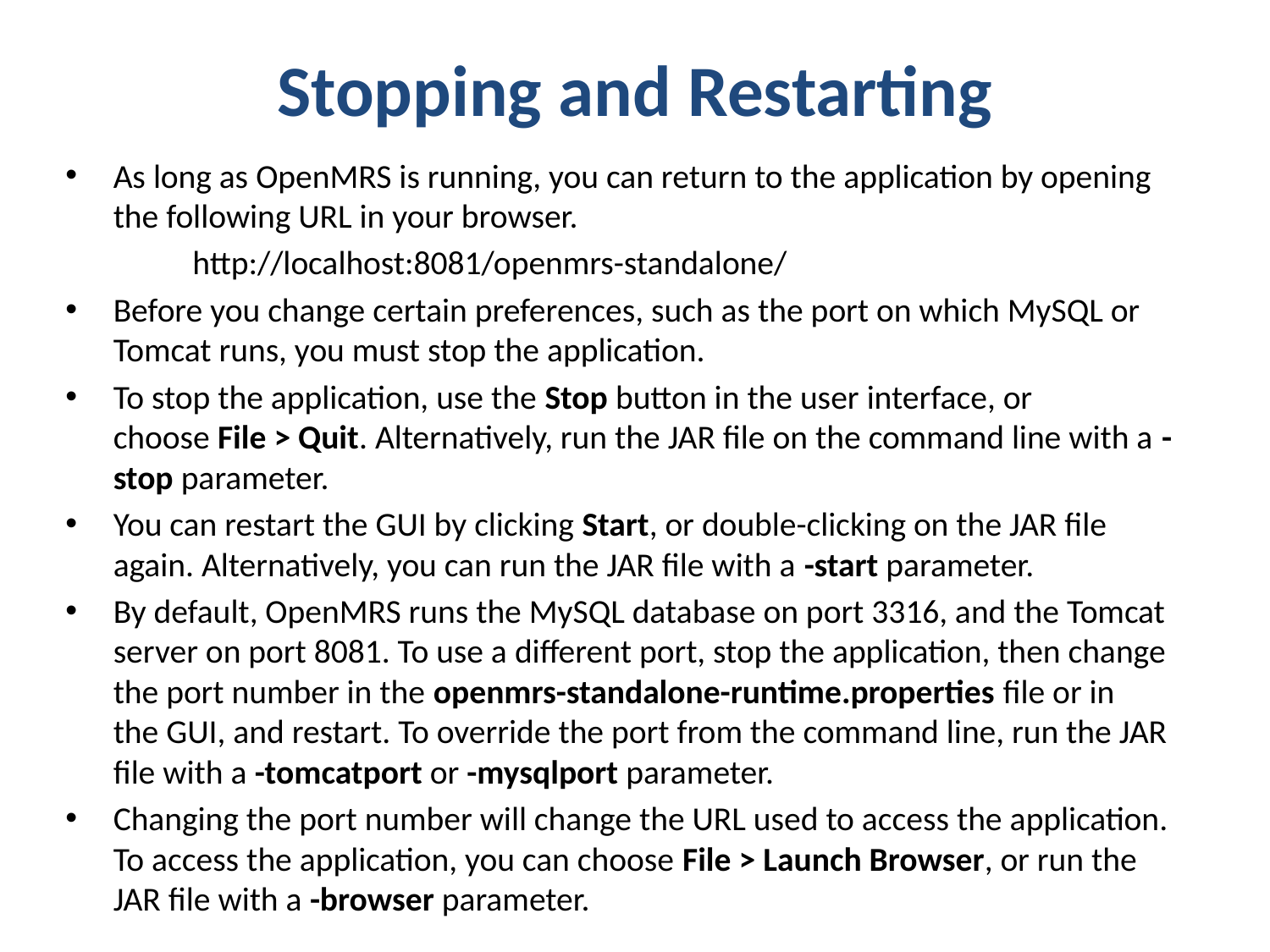

# Stopping and Restarting
As long as OpenMRS is running, you can return to the application by opening the following URL in your browser.
	http://localhost:8081/openmrs-standalone/
Before you change certain preferences, such as the port on which MySQL or Tomcat runs, you must stop the application.
To stop the application, use the Stop button in the user interface, or choose File > Quit. Alternatively, run the JAR file on the command line with a -stop parameter.
You can restart the GUI by clicking Start, or double-clicking on the JAR file again. Alternatively, you can run the JAR file with a -start parameter.
By default, OpenMRS runs the MySQL database on port 3316, and the Tomcat server on port 8081. To use a different port, stop the application, then change the port number in the openmrs-standalone-runtime.properties file or in the GUI, and restart. To override the port from the command line, run the JAR file with a -tomcatport or -mysqlport parameter.
Changing the port number will change the URL used to access the application. To access the application, you can choose File > Launch Browser, or run the JAR file with a -browser parameter.